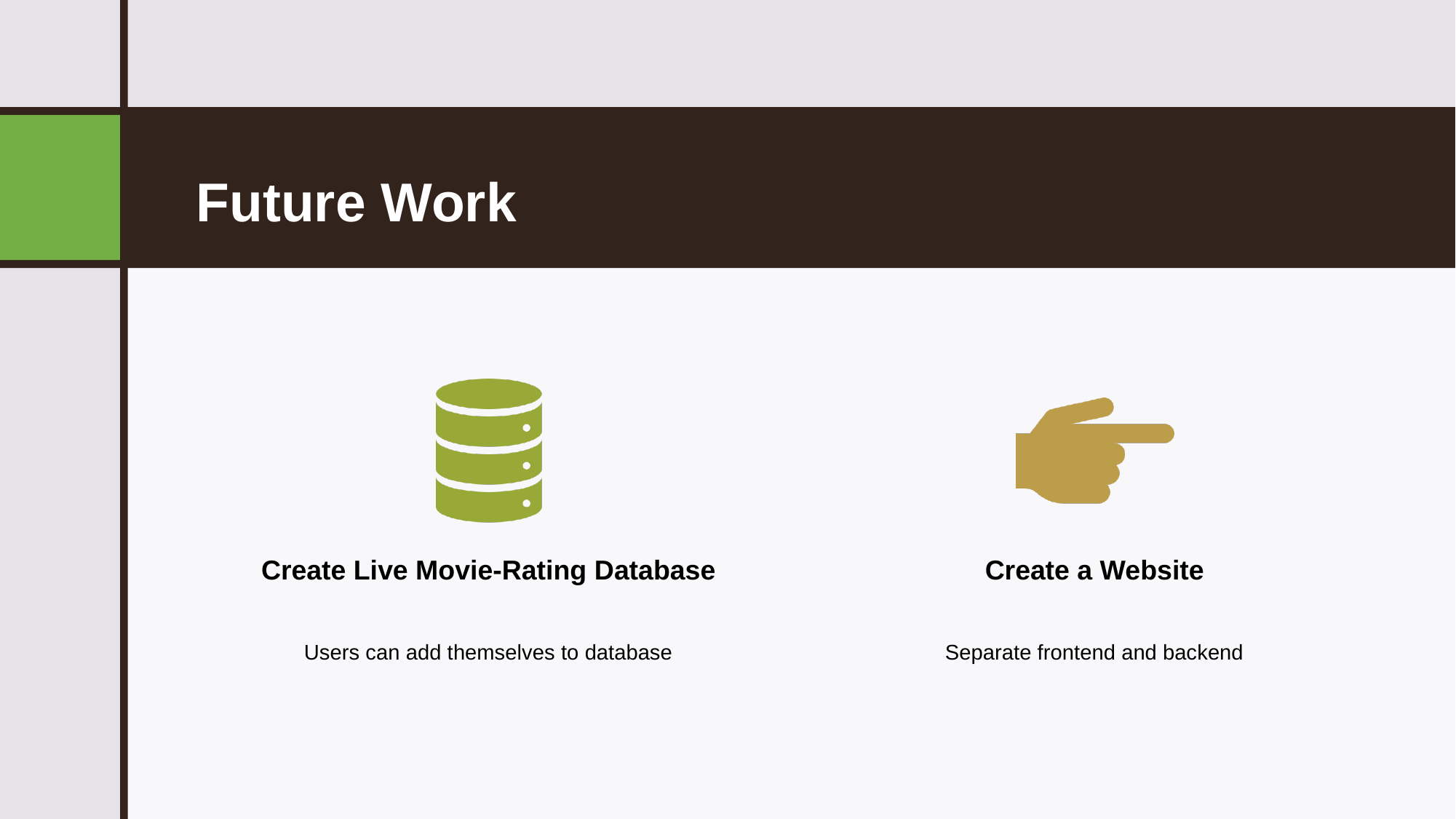

# Future Work

Create Live Movie-Rating Database

Create a Website

Users can add themselves to database

Separate frontend and backend